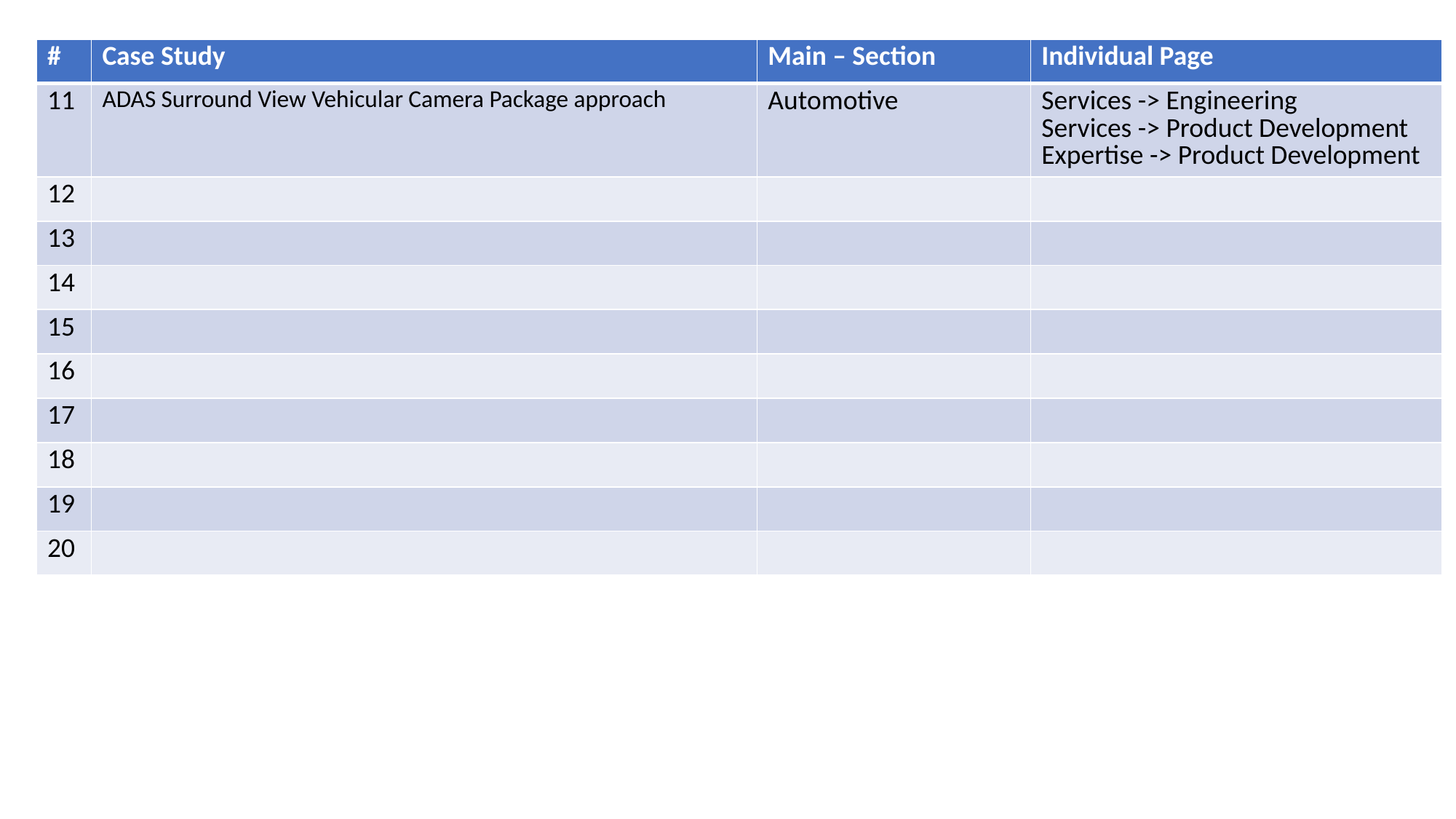

| # | Case Study | Main – Section | Individual Page |
| --- | --- | --- | --- |
| 11 | ADAS Surround View Vehicular Camera Package approach | Automotive | Services -> Engineering Services -> Product Development Expertise -> Product Development |
| 12 |  |  |  |
| 13 |  |  |  |
| 14 |  |  |  |
| 15 |  |  |  |
| 16 |  |  |  |
| 17 |  |  |  |
| 18 |  |  |  |
| 19 |  |  |  |
| 20 |  |  |  |